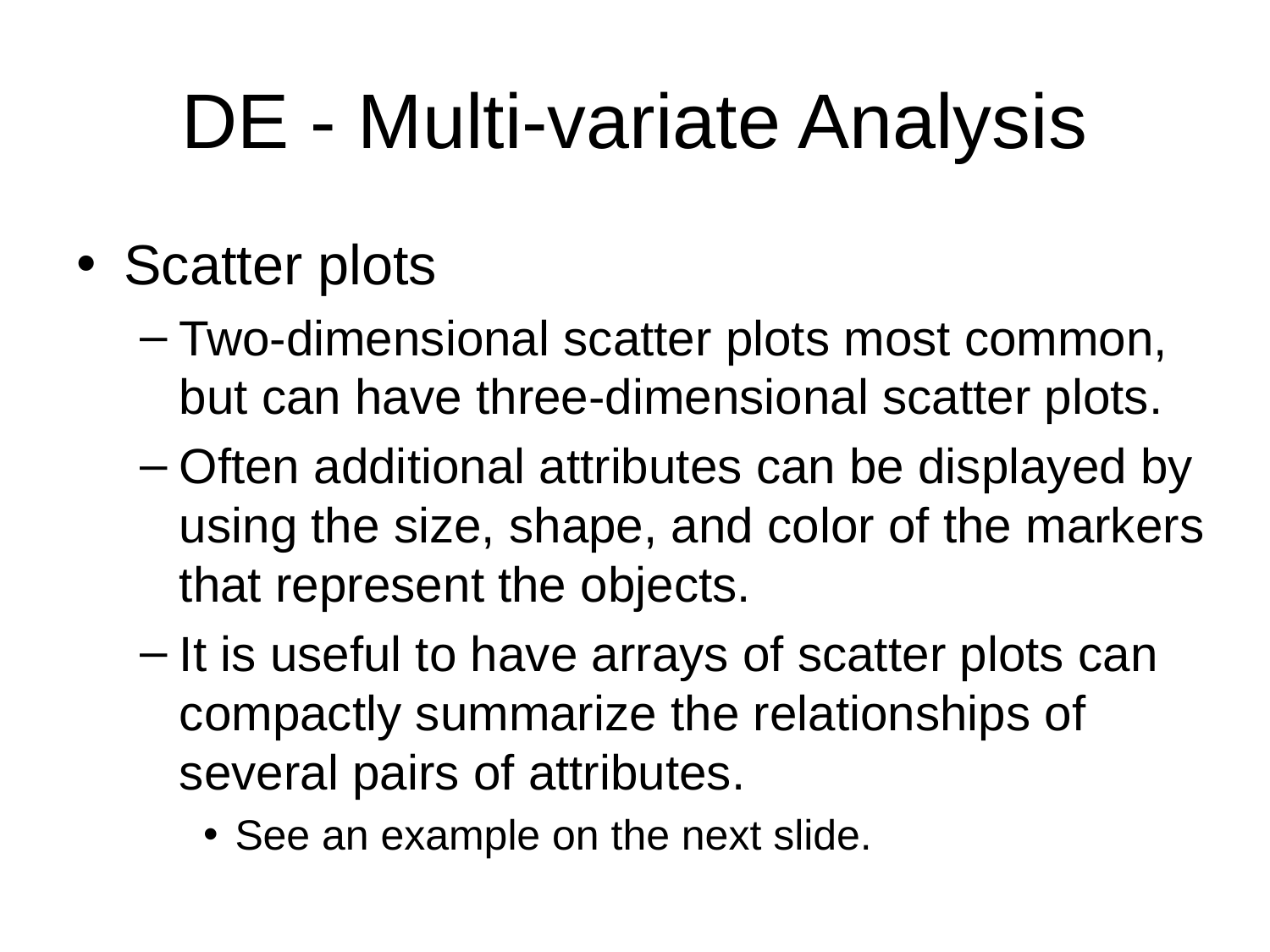

# DE - Multi-variate Analysis
Scatter plots
Two-dimensional scatter plots most common, but can have three-dimensional scatter plots.
Often additional attributes can be displayed by using the size, shape, and color of the markers that represent the objects.
It is useful to have arrays of scatter plots can compactly summarize the relationships of several pairs of attributes.
See an example on the next slide.